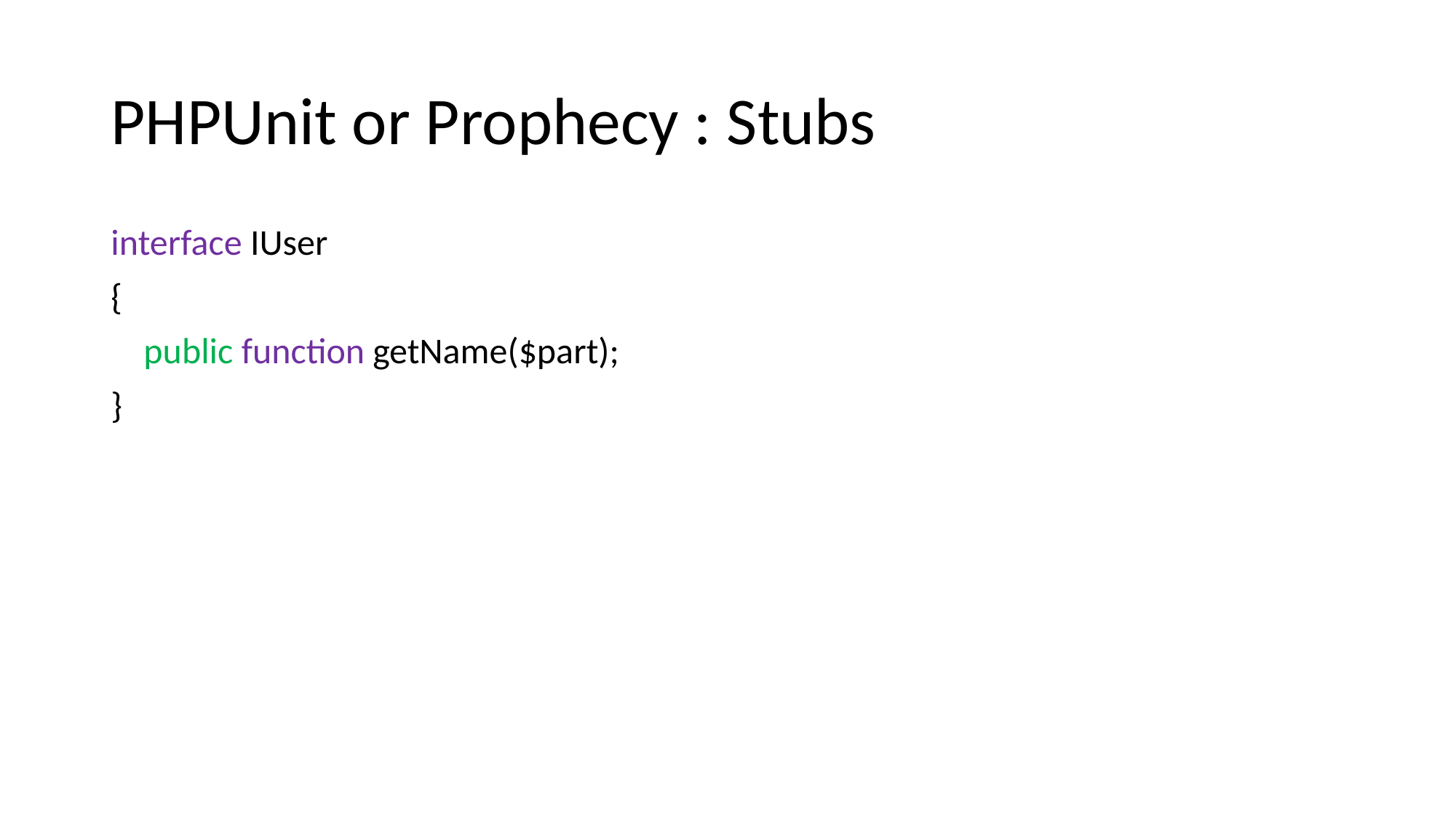

# PHPUnit or Prophecy : Stubs
interface IUser
{
    public function getName($part);
}